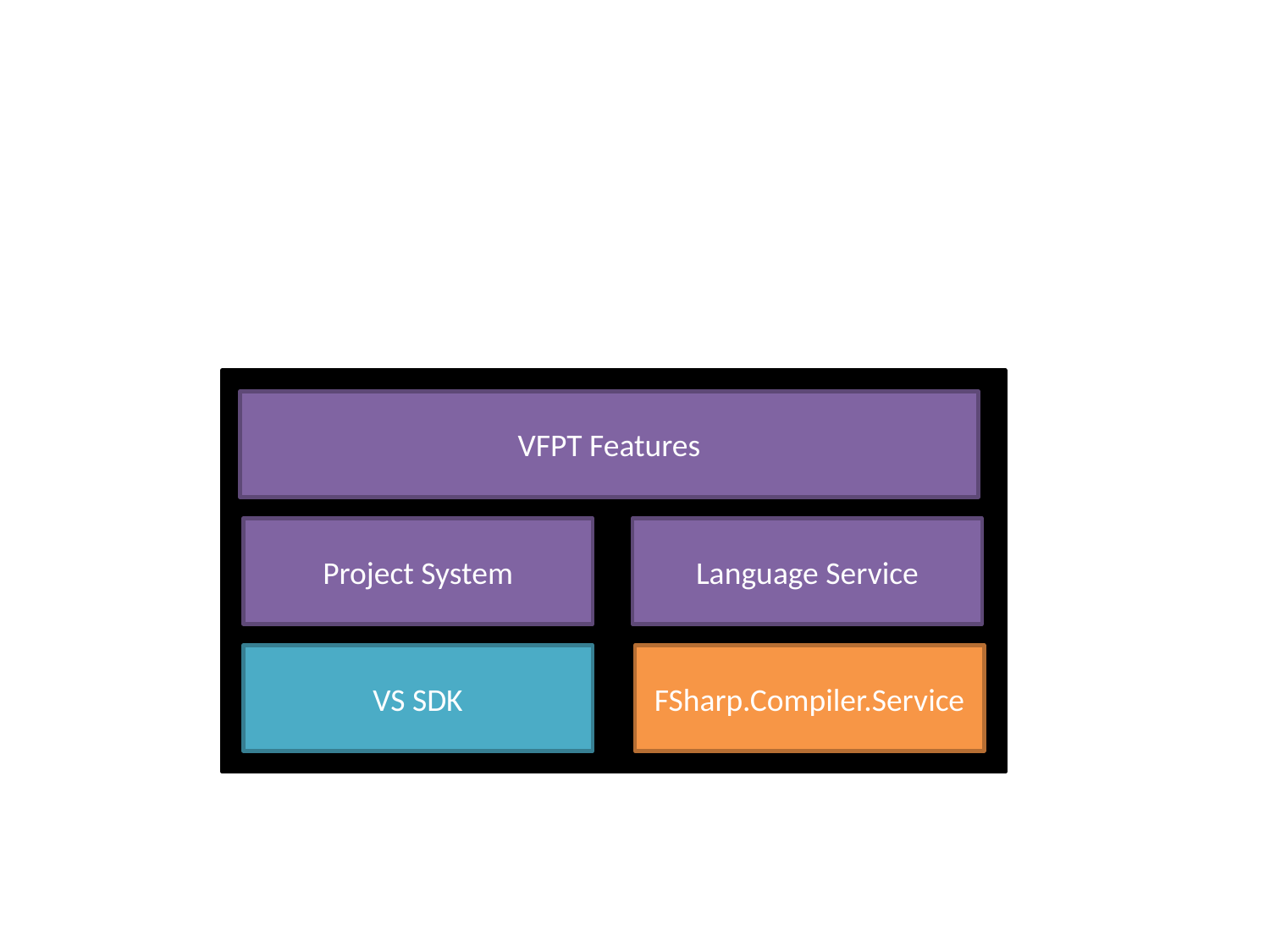

VFPT Features
Project System
Language Service
VS SDK
FSharp.Compiler.Service